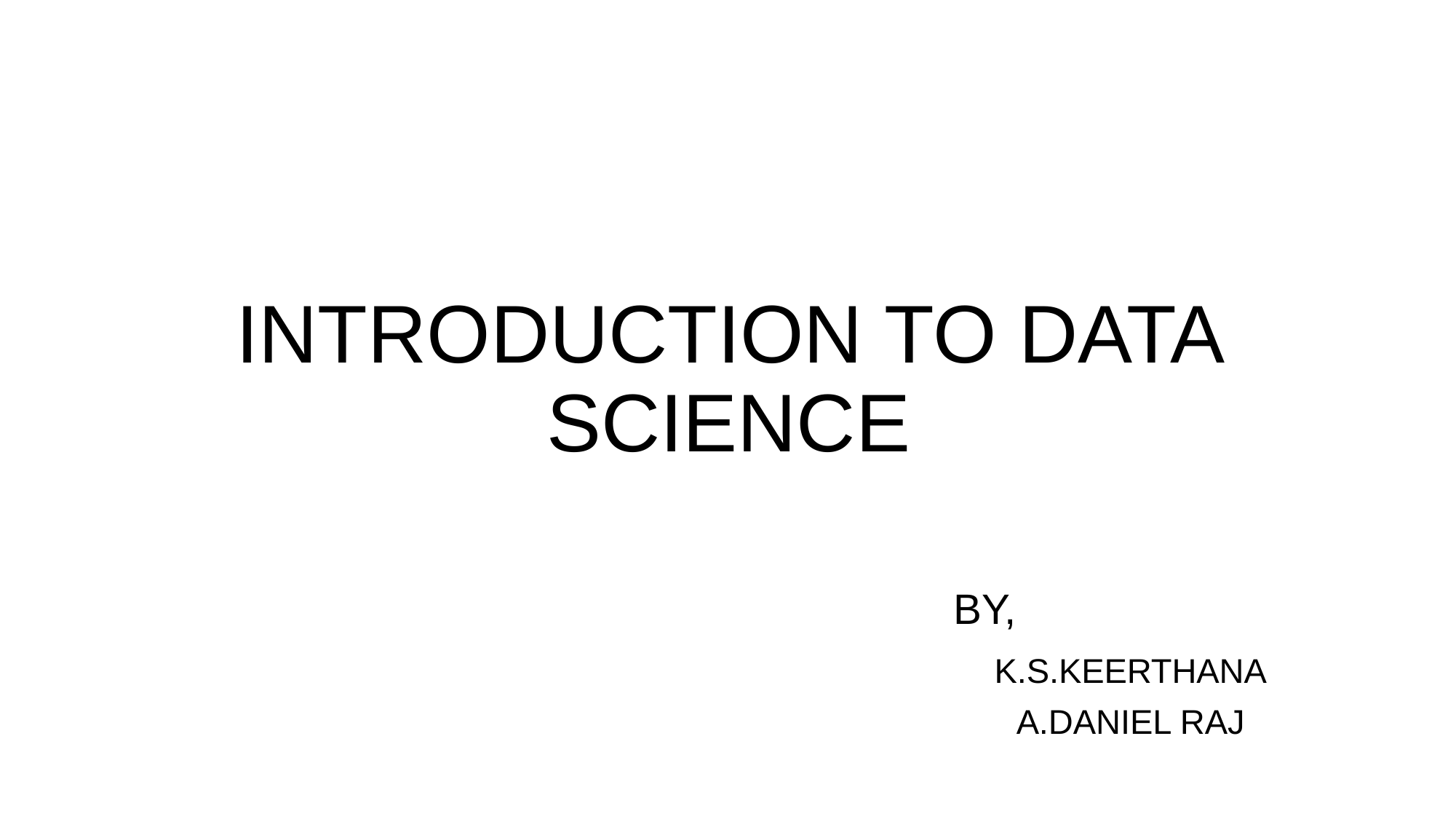

# INTRODUCTION TO DATA SCIENCE
BY,

K.S.KEERTHANA
A.DANIEL RAJ